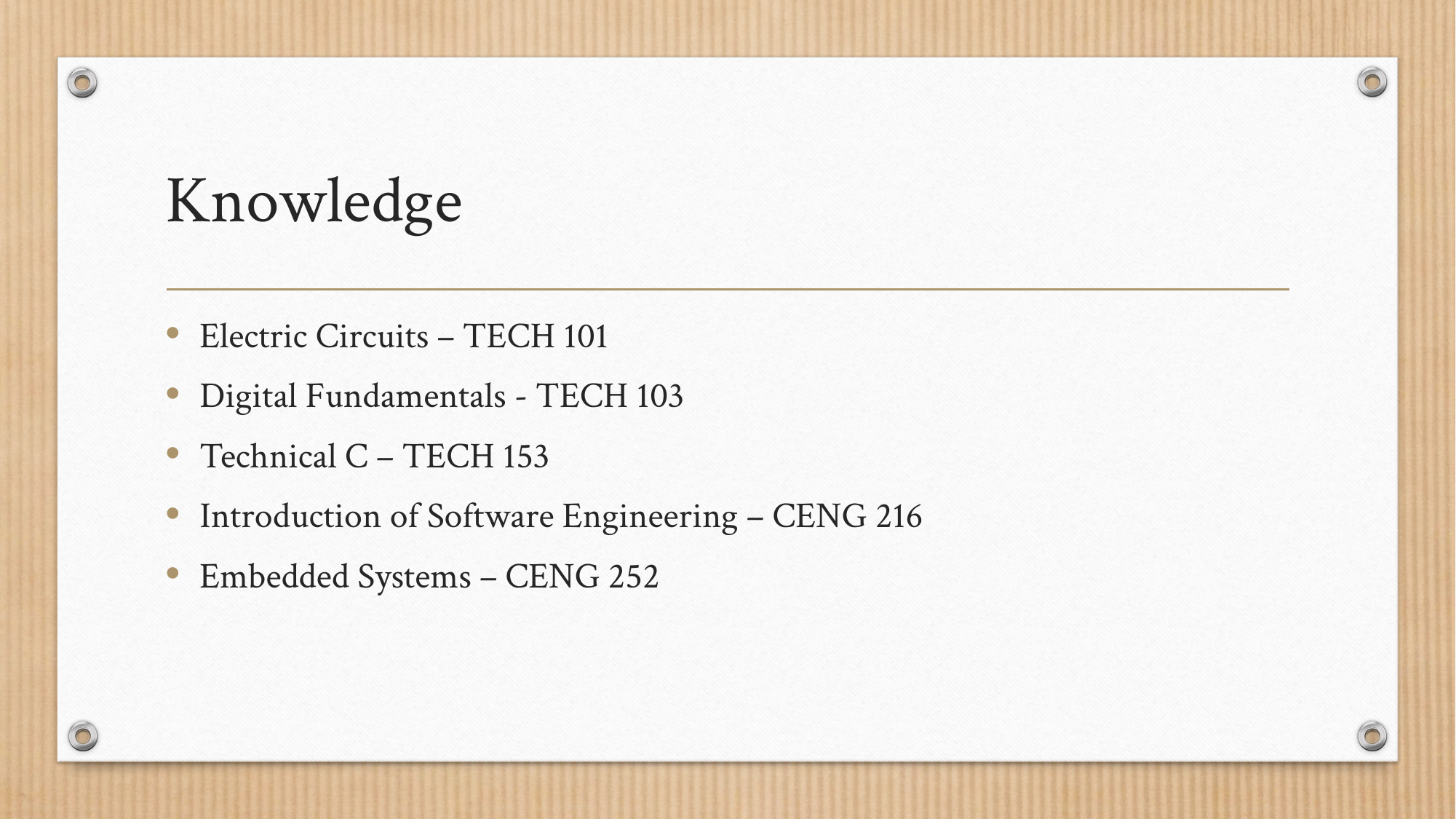

# Knowledge
Electric Circuits – TECH 101
Digital Fundamentals - TECH 103
Technical C – TECH 153
Introduction of Software Engineering – CENG 216
Embedded Systems – CENG 252